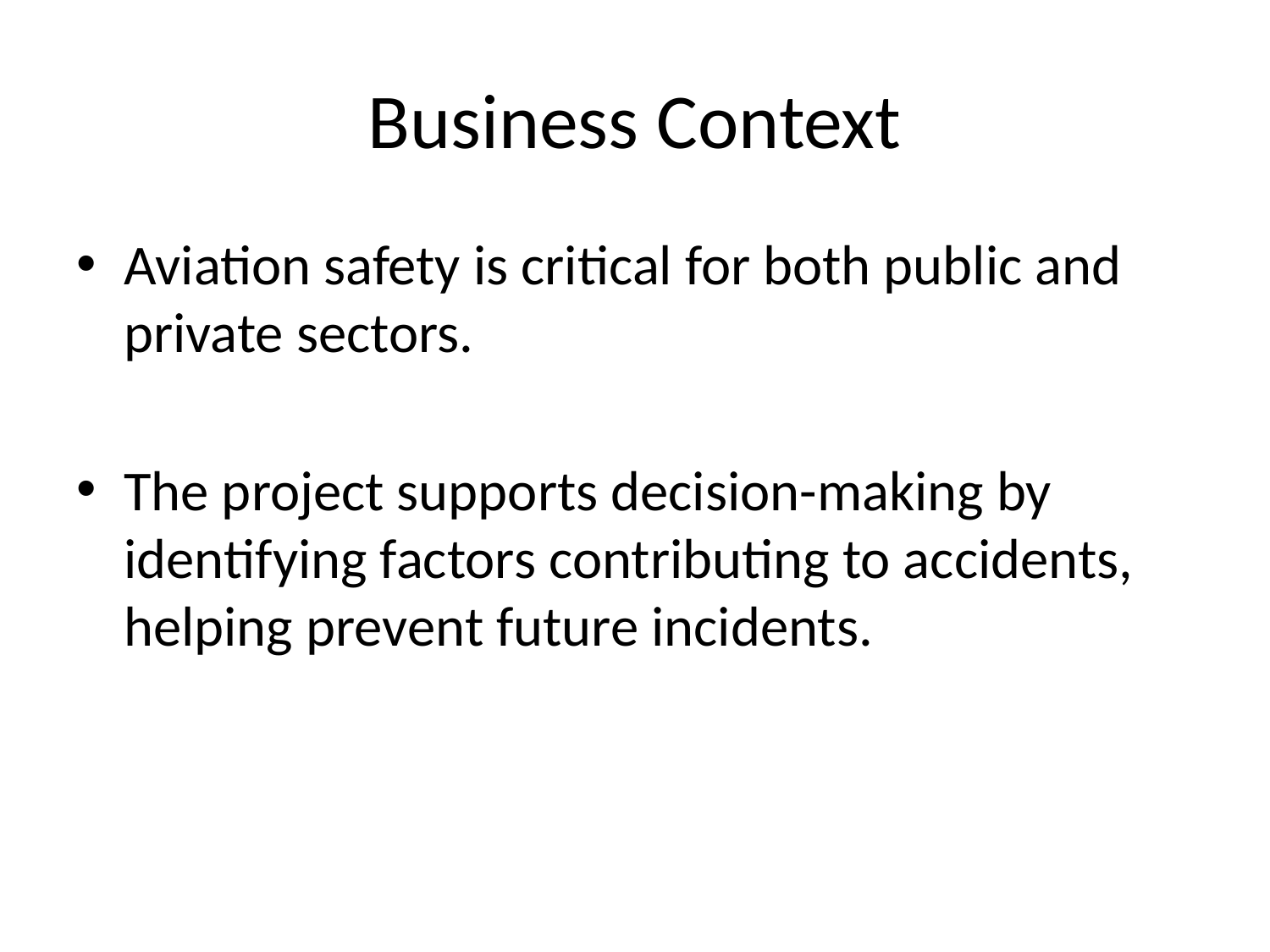

# Business Context
Aviation safety is critical for both public and private sectors.

The project supports decision-making by identifying factors contributing to accidents, helping prevent future incidents.